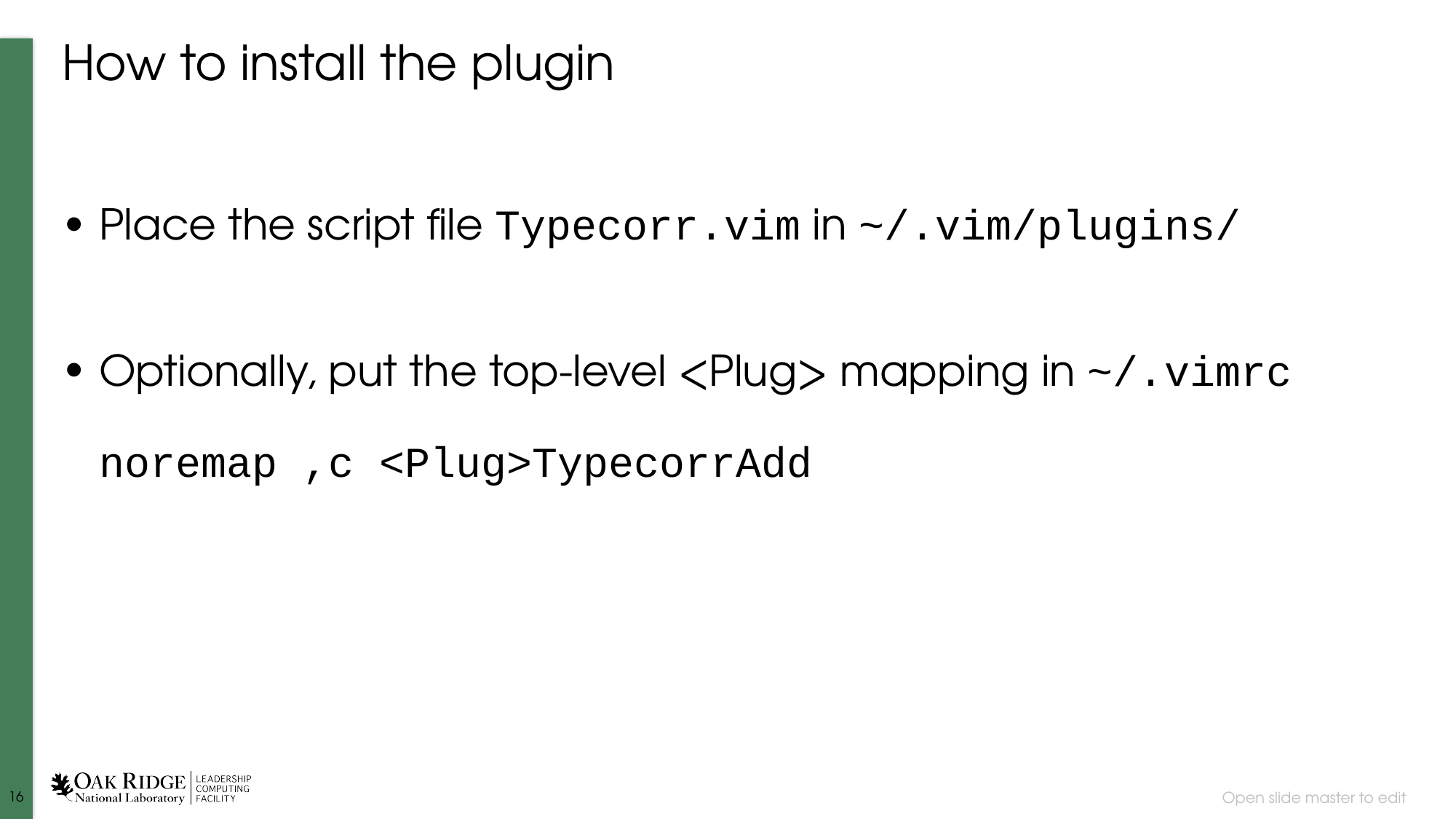

# How to install the plugin
Place the script file Typecorr.vim in ~/.vim/plugins/

Optionally, put the top-level <Plug> mapping in ~/.vimrc
noremap ,c <Plug>TypecorrAdd